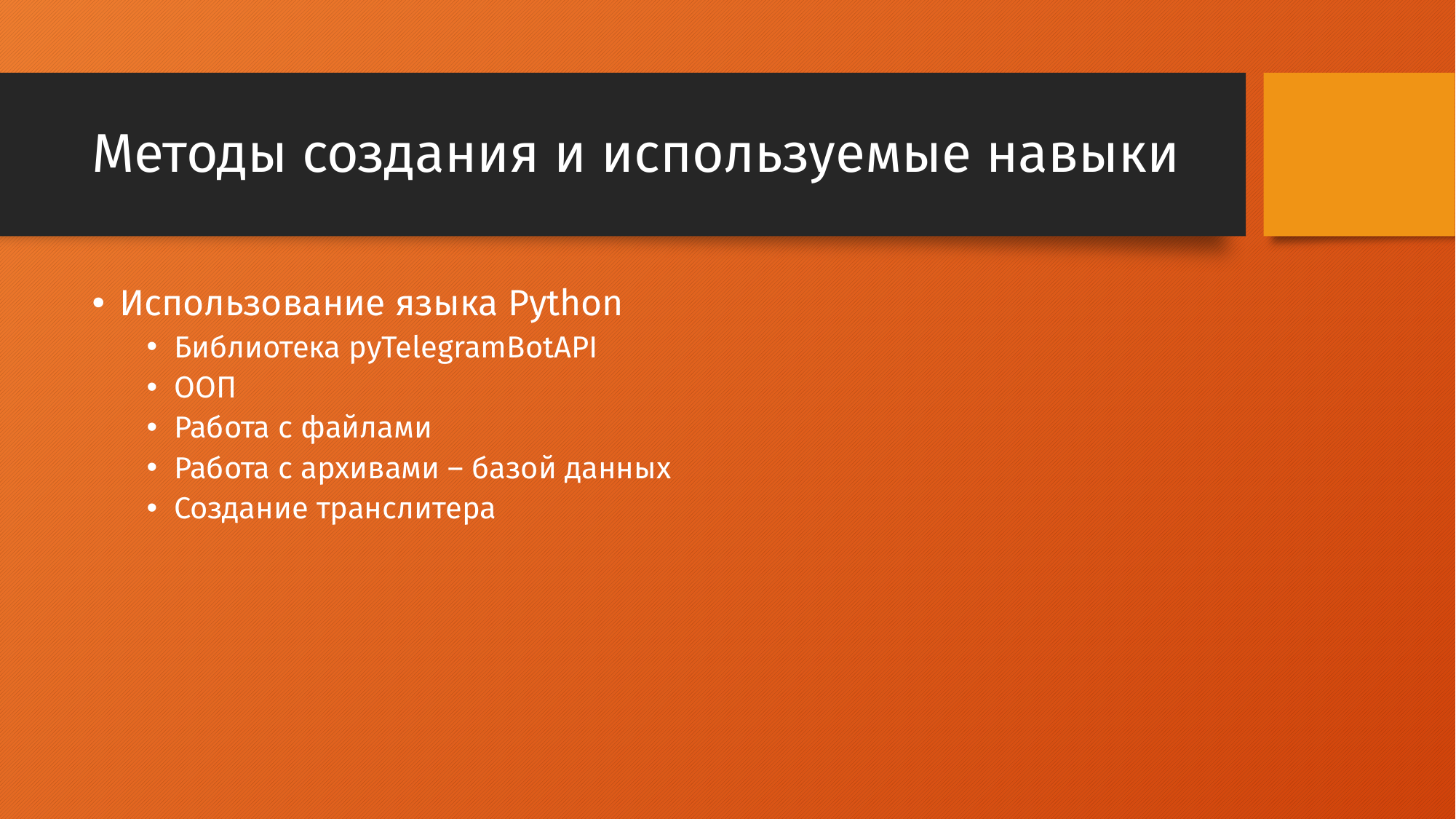

# Методы создания и используемые навыки
Использование языка Python
Библиотека pyTelegramBotAPI
ООП
Работа с файлами
Работа с архивами – базой данных
Создание транслитера